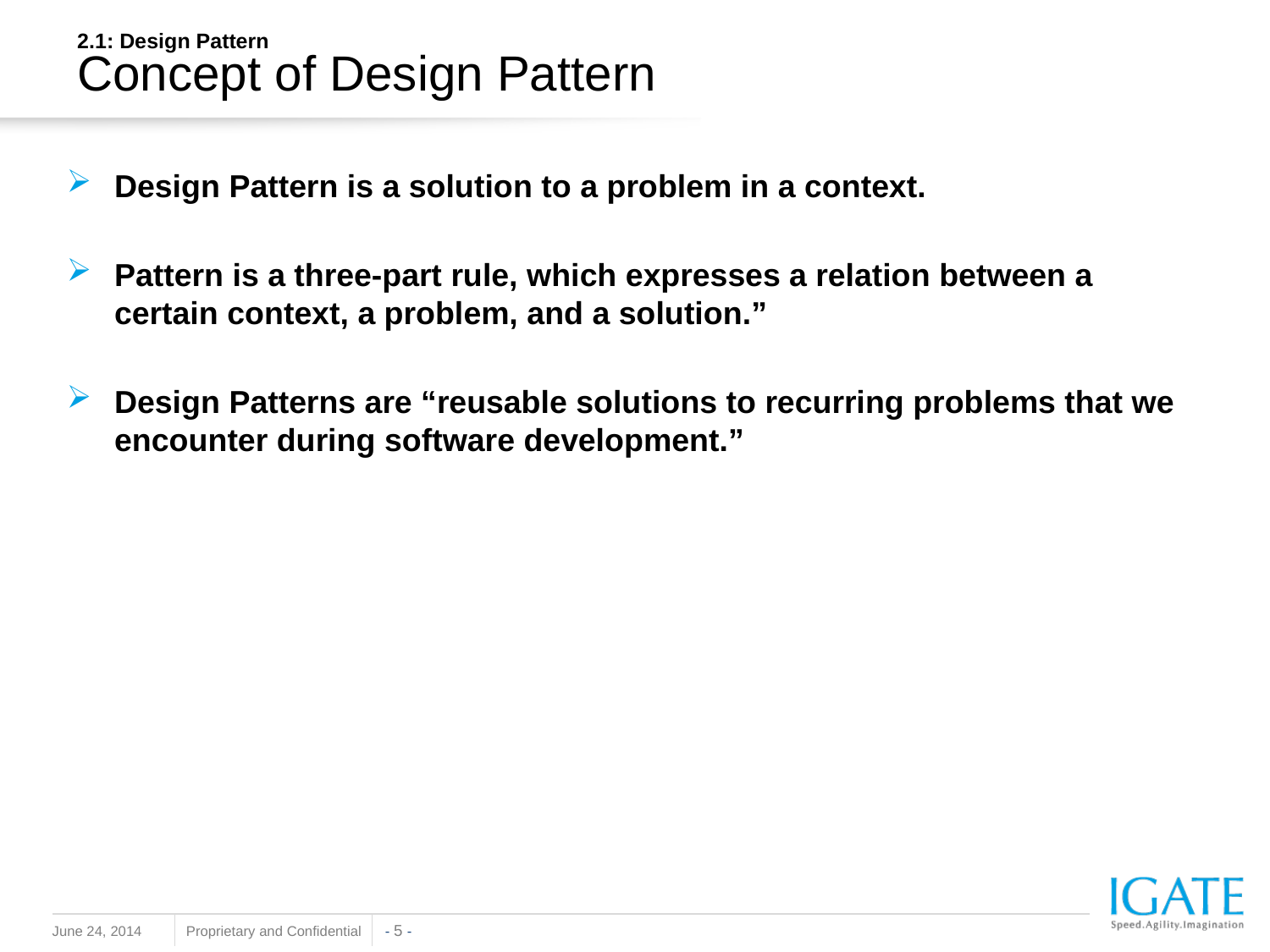

2.1: Design Pattern
Concept of Design Pattern
Design Pattern is a solution to a problem in a context.

Pattern is a three-part rule, which expresses a relation between a certain context, a problem, and a solution.”

Design Patterns are “reusable solutions to recurring problems that we encounter during software development.”